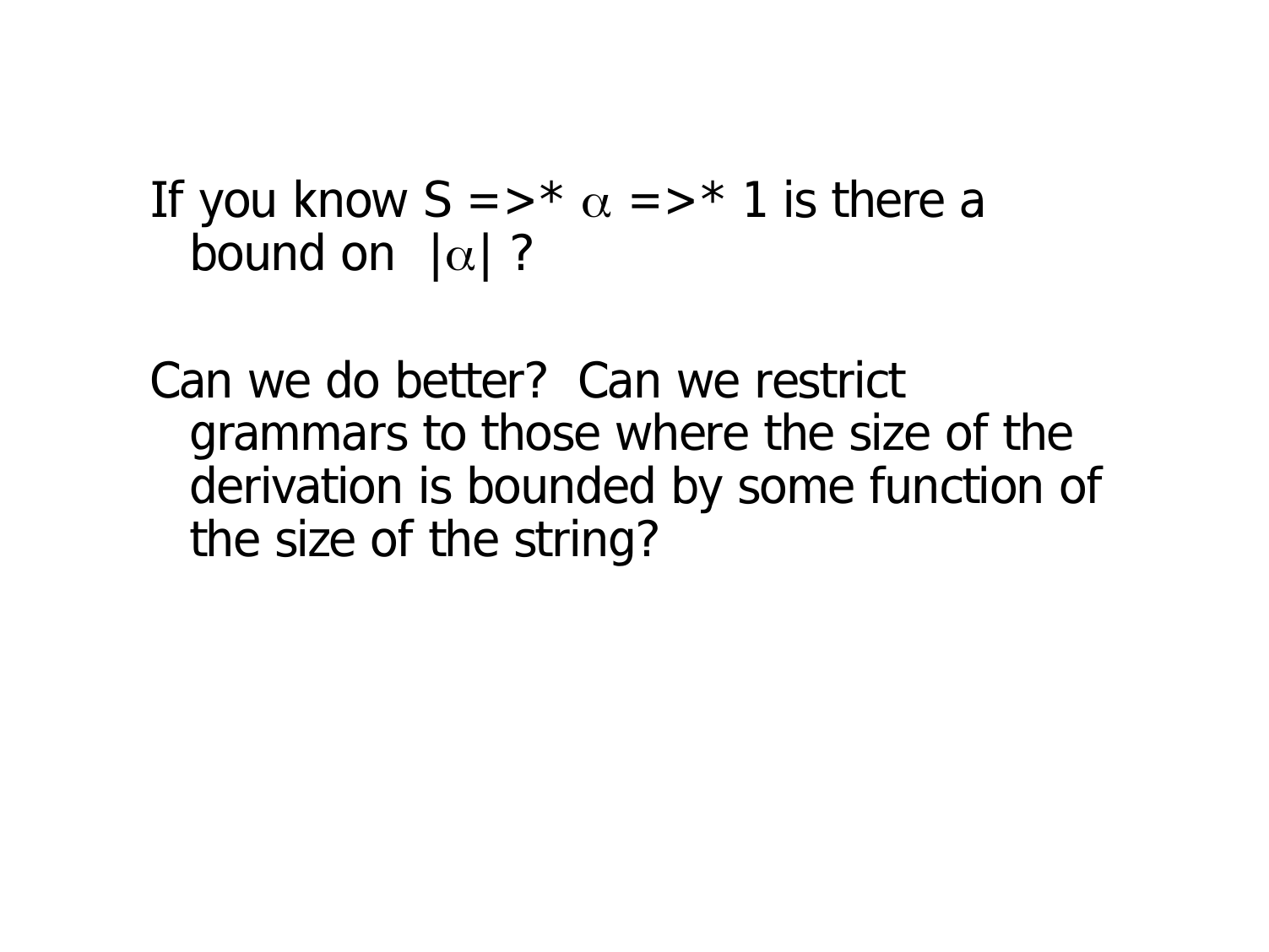

#
If you know S =>* α =>* 1 is there a bound on  |α| ?
Can we do better?  Can we restrict grammars to those where the size of the derivation is bounded by some function of the size of the string?